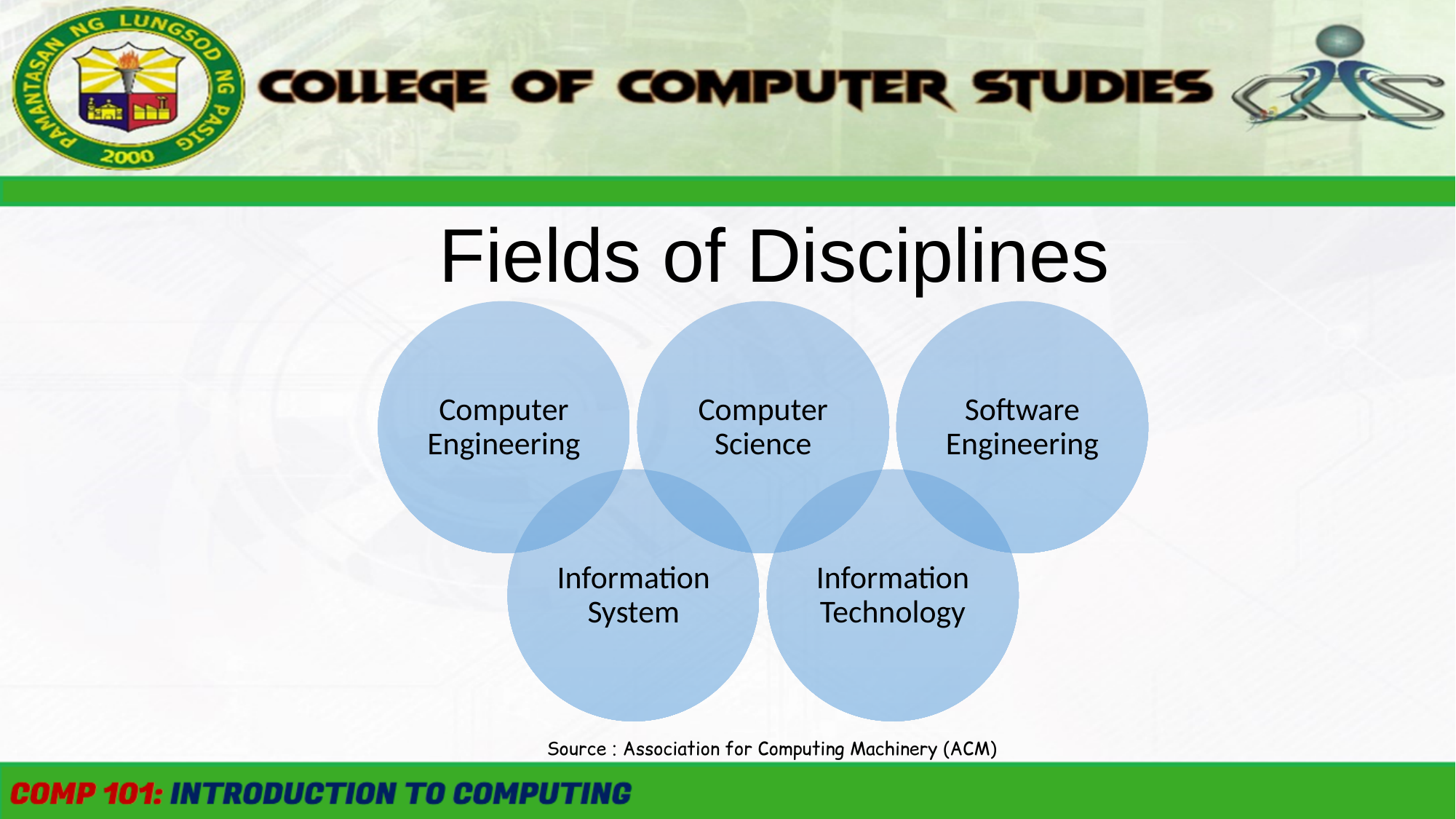

Fields of Disciplines
Computer Engineering
Information System
Computer Science
Information Technology
Software Engineering
Source : Association for Computing Machinery (ACM)